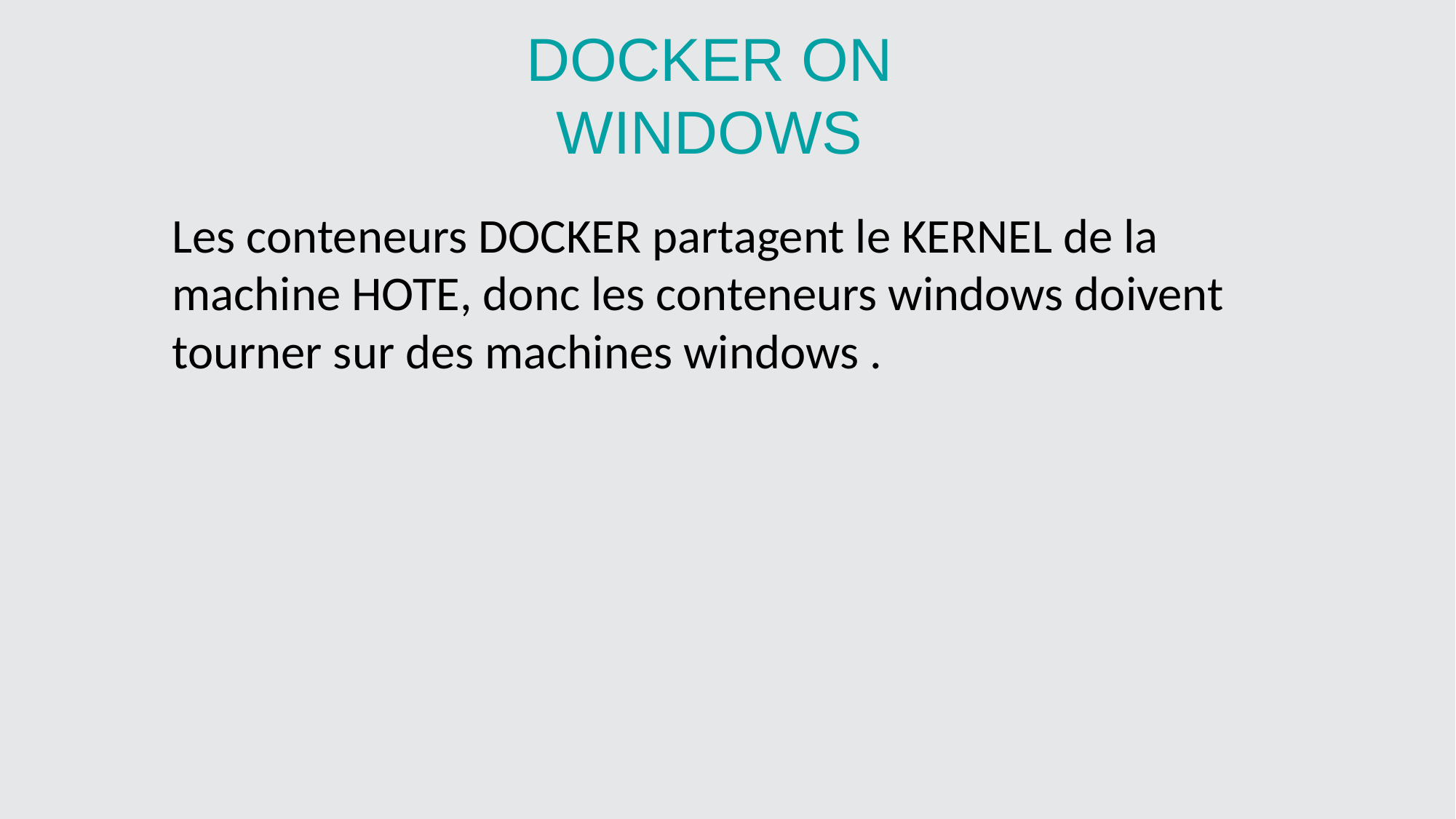

DOCKER ON WINDOWS
Les conteneurs DOCKER partagent le KERNEL de la machine HOTE, donc les conteneurs windows doivent tourner sur des machines windows .